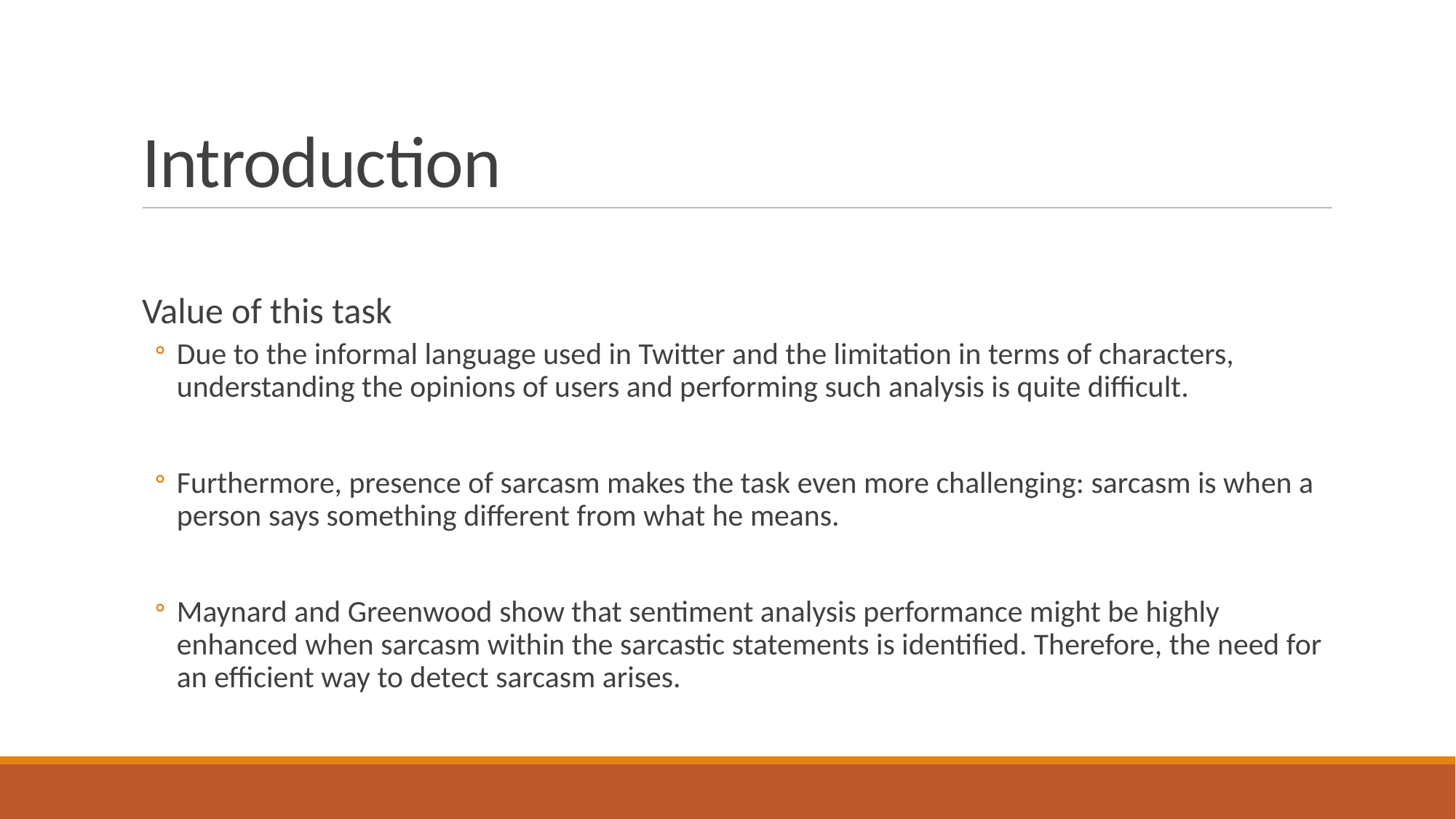

# Introduction

Value of this task
Due to the informal language used in Twitter and the limitation in terms of characters, understanding the opinions of users and performing such analysis is quite difficult.

Furthermore, presence of sarcasm makes the task even more challenging: sarcasm is when a person says something different from what he means.

Maynard and Greenwood show that sentiment analysis performance might be highly enhanced when sarcasm within the sarcastic statements is identified. Therefore, the need for an efficient way to detect sarcasm arises.